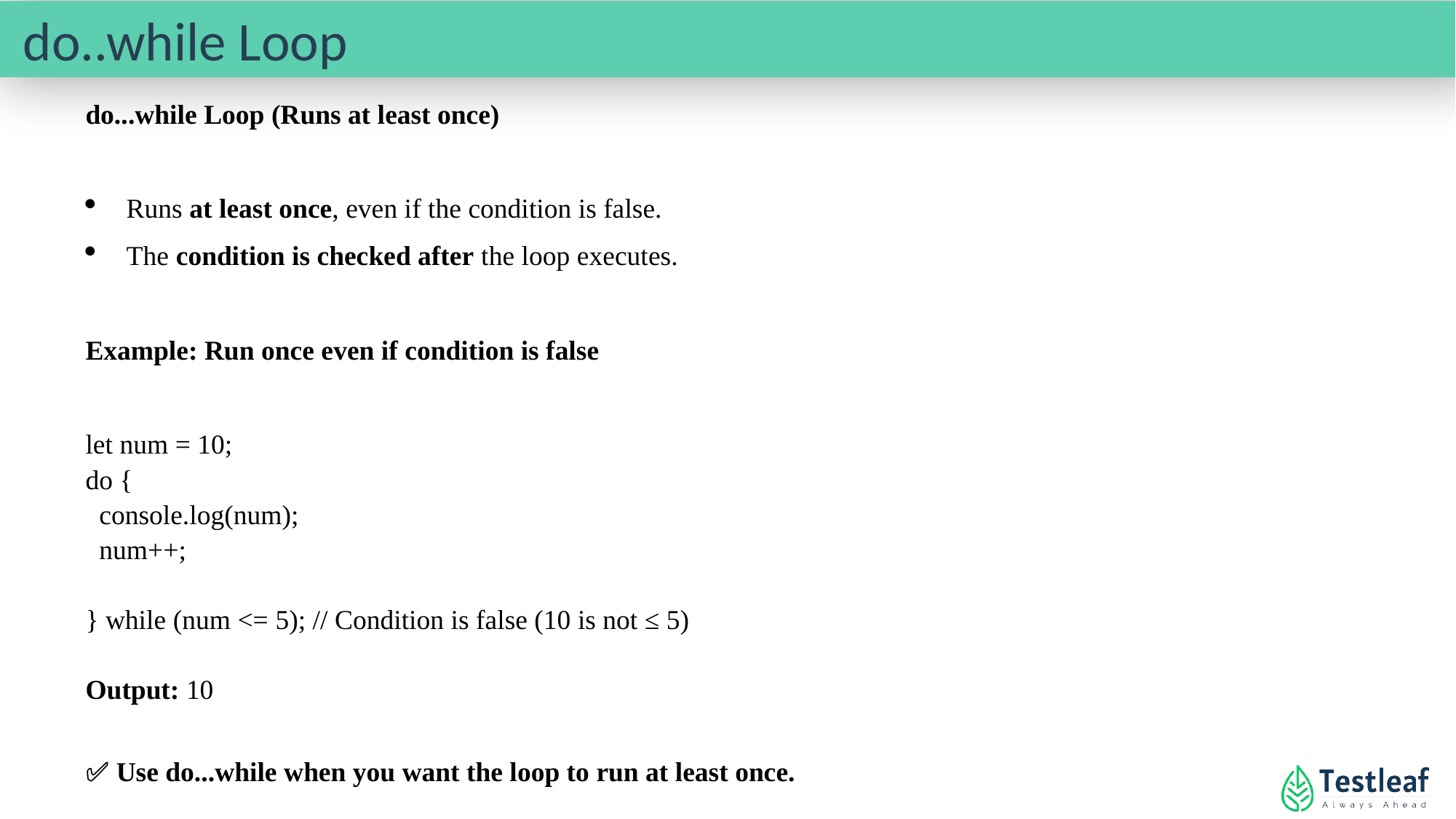

do..while Loop
do...while Loop (Runs at least once)

Runs at least once, even if the condition is false.
The condition is checked after the loop executes.

Example: Run once even if condition is false

let num = 10;
do {
  console.log(num);
  num++;

} while (num <= 5); // Condition is false (10 is not ≤ 5)

Output: 10
✅ Use do...while when you want the loop to run at least once.